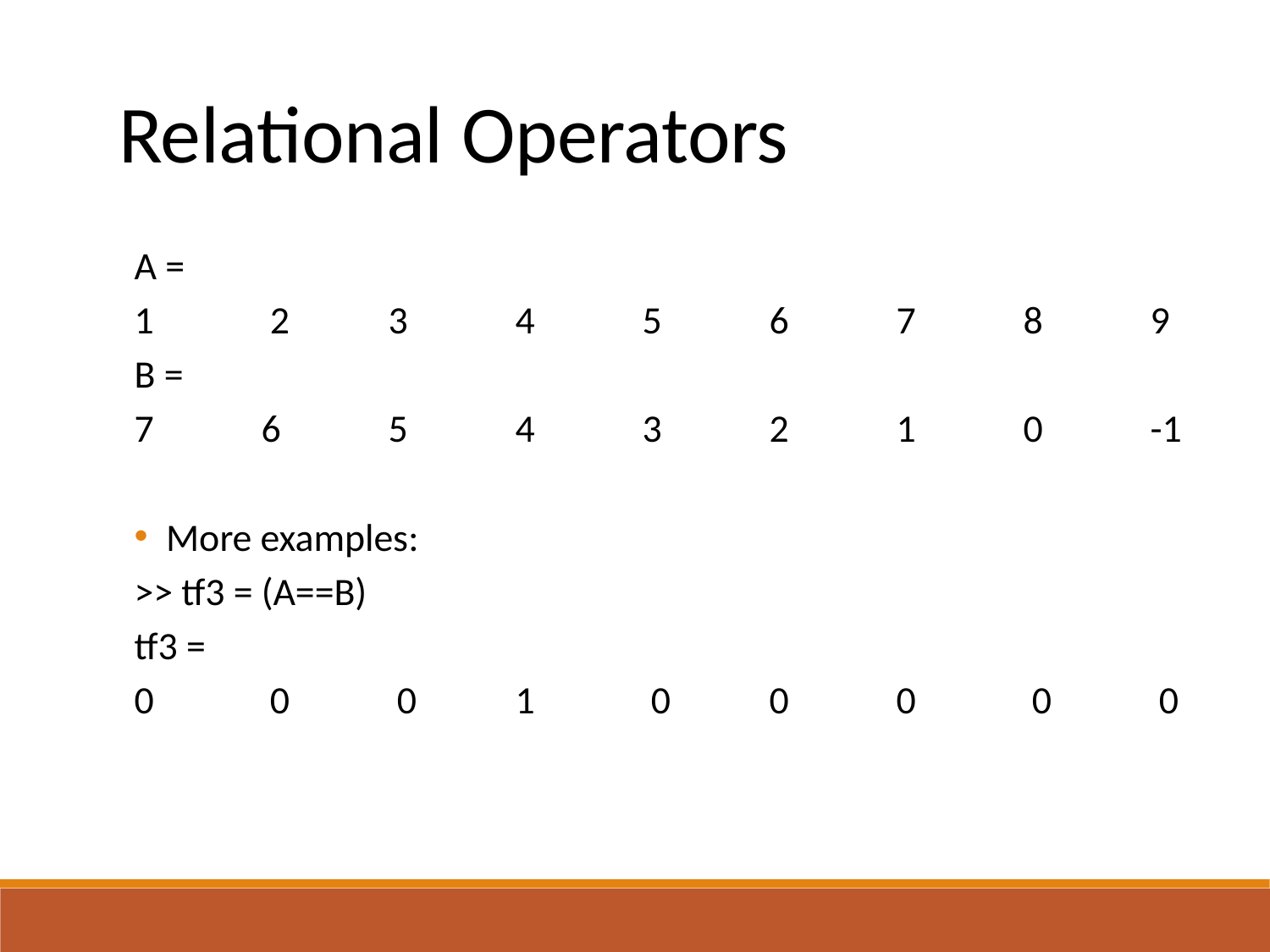

Relational Operators
A =
1	 2 	3 	4 	5 	6 	7 	8 	9
B =
7 	6 	5 	4 	3 	2 	1 	0 	-1

More examples:
>> tf3 = (A==B)
tf3 =
0	 0	 0 	1	 0 	0 	0	 0	 0